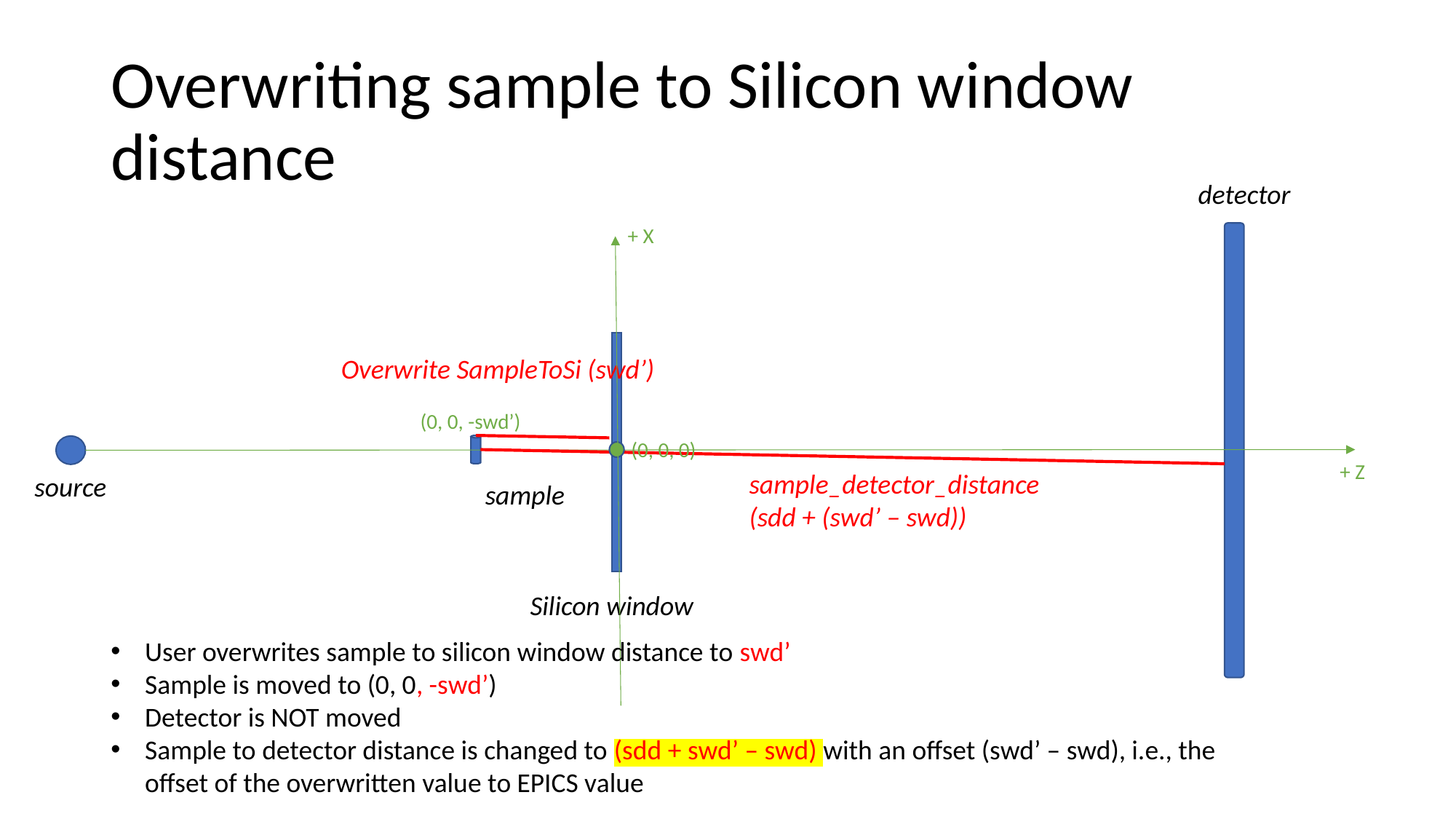

# Overwriting sample to Silicon window distance
detector
+ X

Overwrite SampleToSi (swd’)
(0, 0, -swd’)
(0, 0, 0)

+ Z
sample_detector_distance
(sdd + (swd’ – swd))
source
sample
Silicon window
User overwrites sample to silicon window distance to swd’
Sample is moved to (0, 0, -swd’)
Detector is NOT moved
Sample to detector distance is changed to (sdd + swd’ – swd) with an offset (swd’ – swd), i.e., the offset of the overwritten value to EPICS value